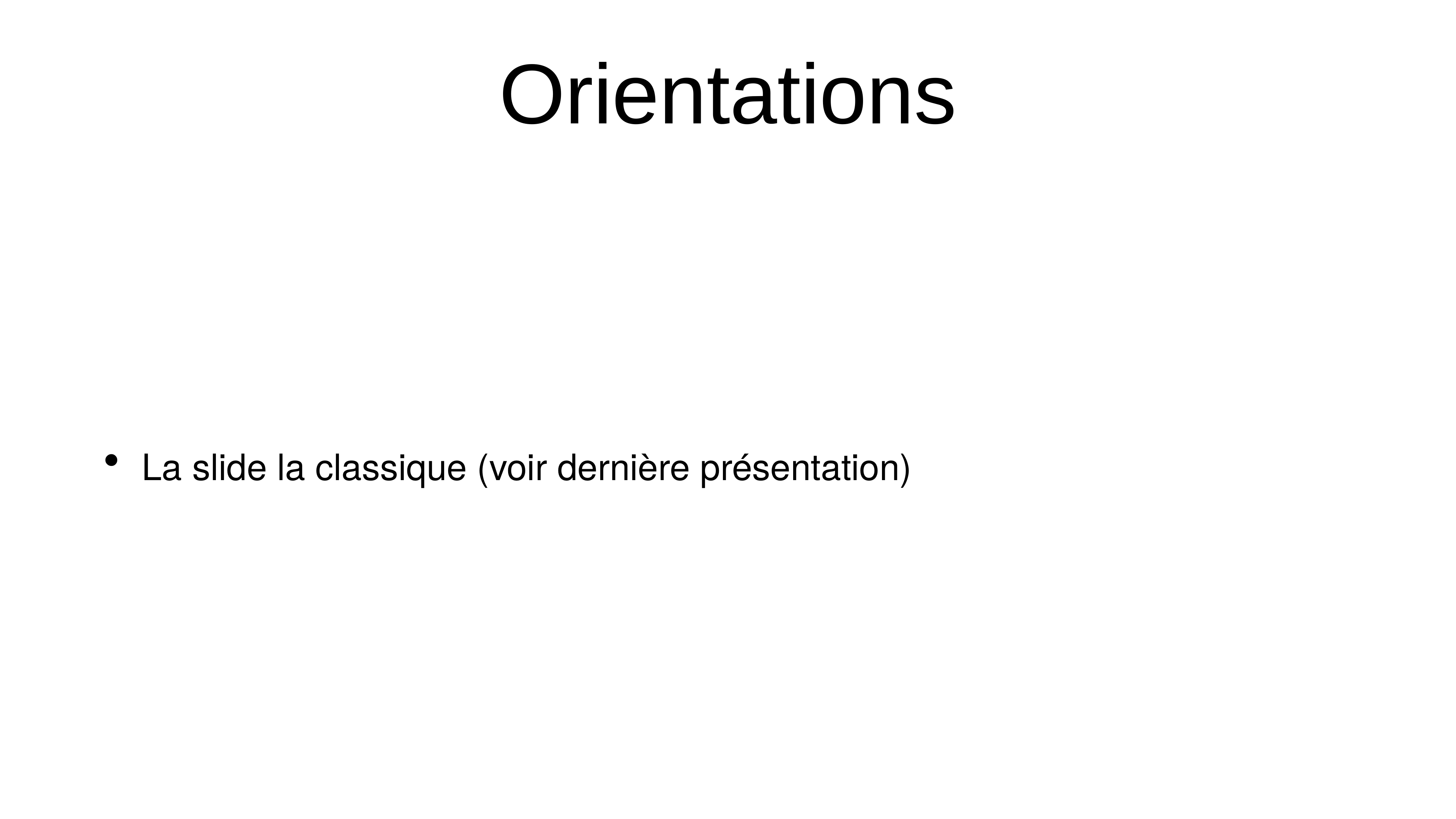

# Orientations
La slide la classique (voir dernière présentation)